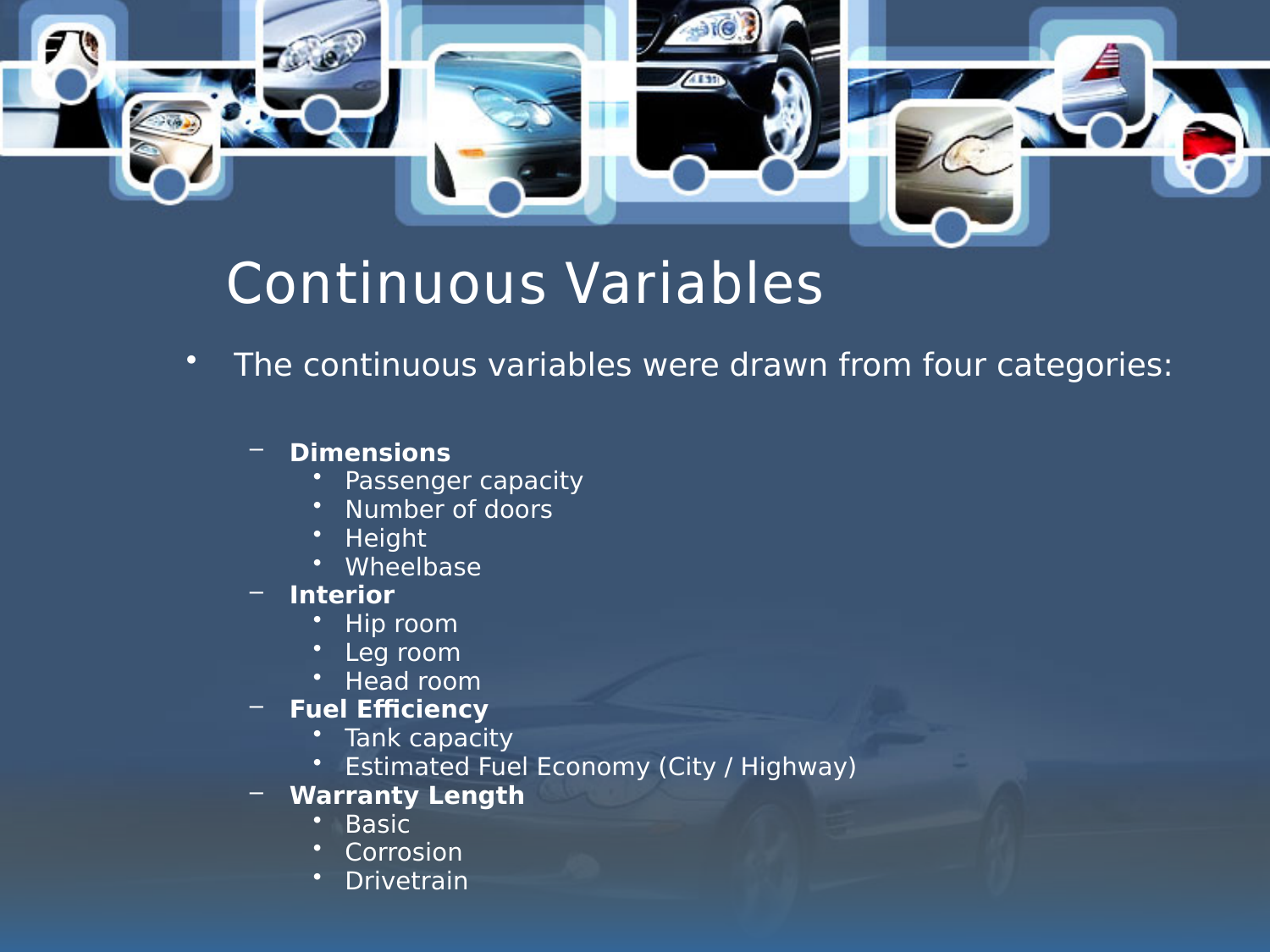

# Continuous Variables
The continuous variables were drawn from four categories:

Dimensions
Passenger capacity
Number of doors
Height
Wheelbase
Interior
Hip room
Leg room
Head room
Fuel Efficiency
Tank capacity
Estimated Fuel Economy (City / Highway)
Warranty Length
Basic
Corrosion
Drivetrain